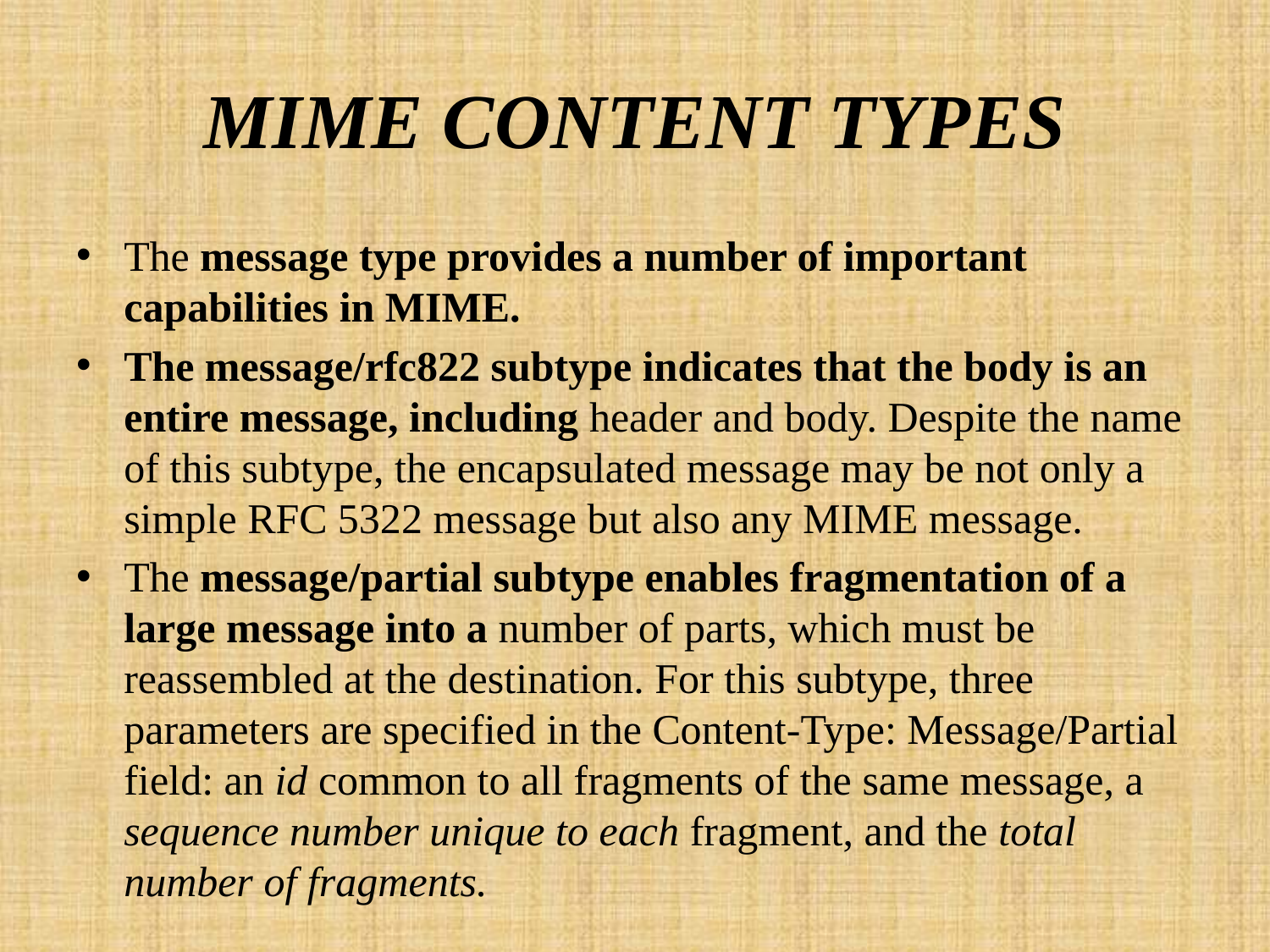

# MIME CONTENT TYPES
The message type provides a number of important capabilities in MIME.
The message/rfc822 subtype indicates that the body is an entire message, including header and body. Despite the name of this subtype, the encapsulated message may be not only a simple RFC 5322 message but also any MIME message.
The message/partial subtype enables fragmentation of a large message into a number of parts, which must be reassembled at the destination. For this subtype, three parameters are specified in the Content-Type: Message/Partial field: an id common to all fragments of the same message, a sequence number unique to each fragment, and the total number of fragments.